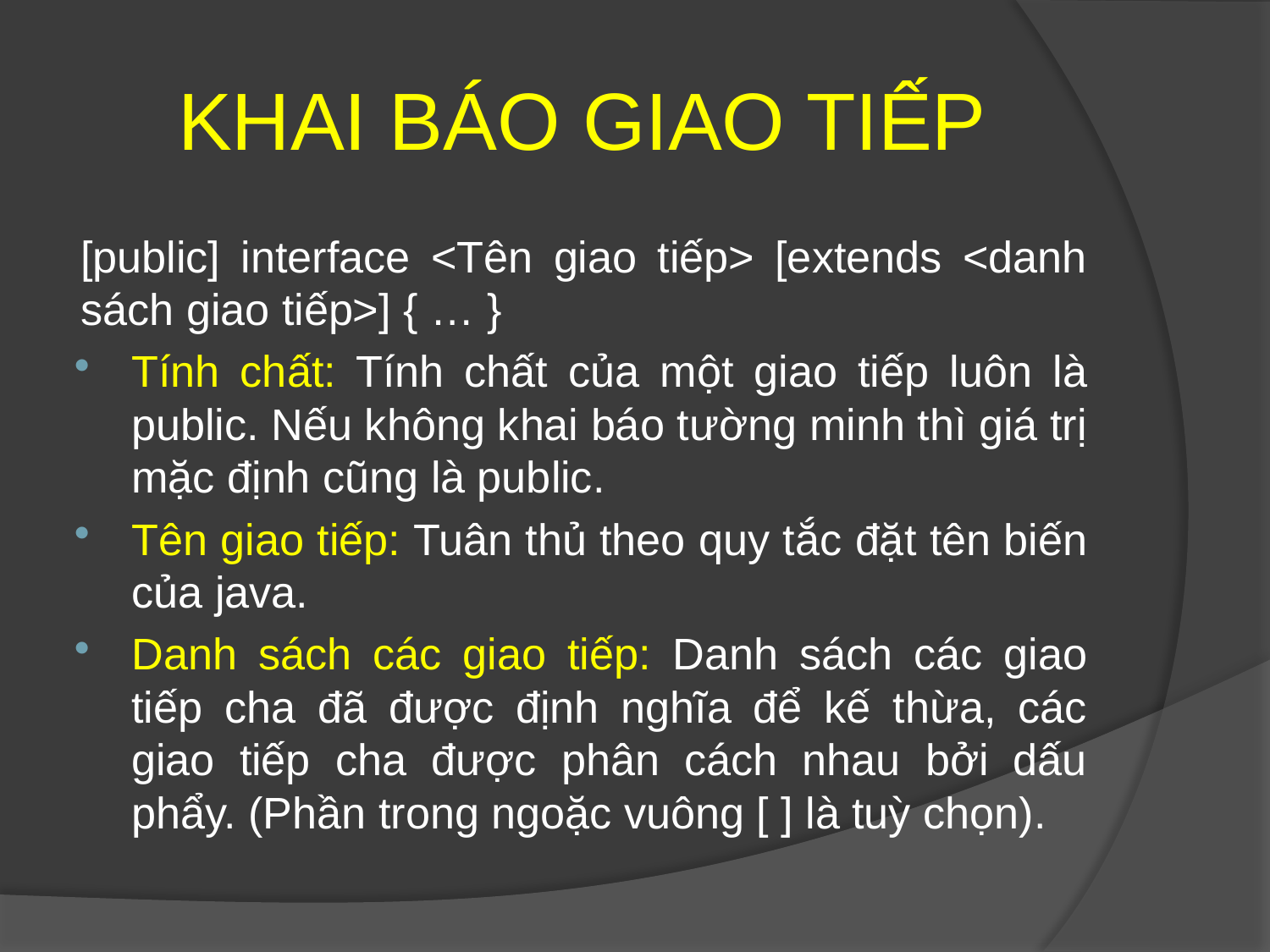

# KHAI BÁO GIAO TIẾP
[public] interface <Tên giao tiếp> [extends <danh sách giao tiếp>] { … }
Tính chất: Tính chất của một giao tiếp luôn là public. Nếu không khai báo tường minh thì giá trị mặc định cũng là public.
Tên giao tiếp: Tuân thủ theo quy tắc đặt tên biến của java.
Danh sách các giao tiếp: Danh sách các giao tiếp cha đã được định nghĩa để kế thừa, các giao tiếp cha được phân cách nhau bởi dấu phẩy. (Phần trong ngoặc vuông [ ] là tuỳ chọn).